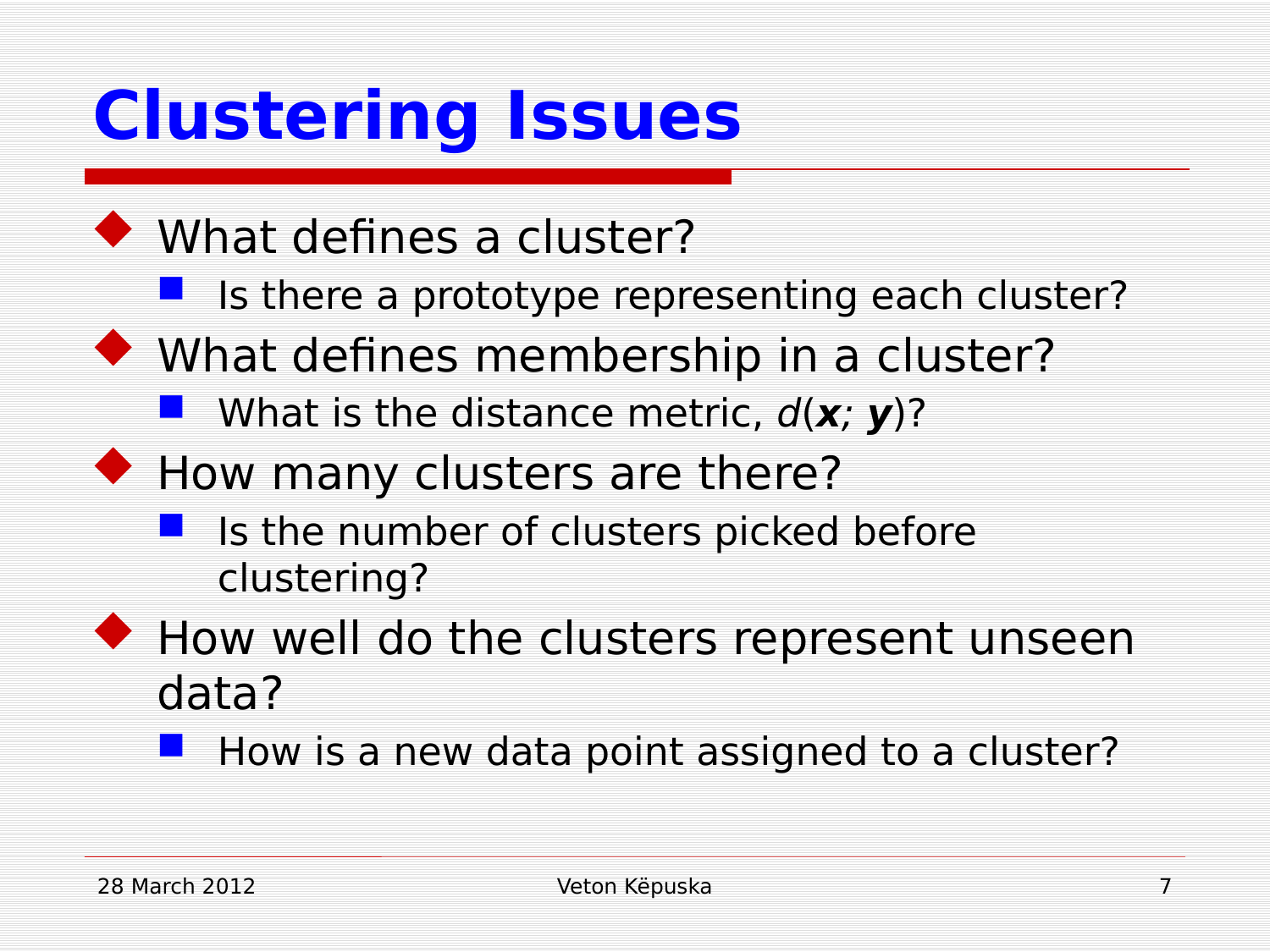

# Clustering Issues
What defines a cluster?
Is there a prototype representing each cluster?
What defines membership in a cluster?
What is the distance metric, d(x; y)?
How many clusters are there?
Is the number of clusters picked before clustering?
How well do the clusters represent unseen data?
How is a new data point assigned to a cluster?
28 March 2012
Veton Këpuska
7